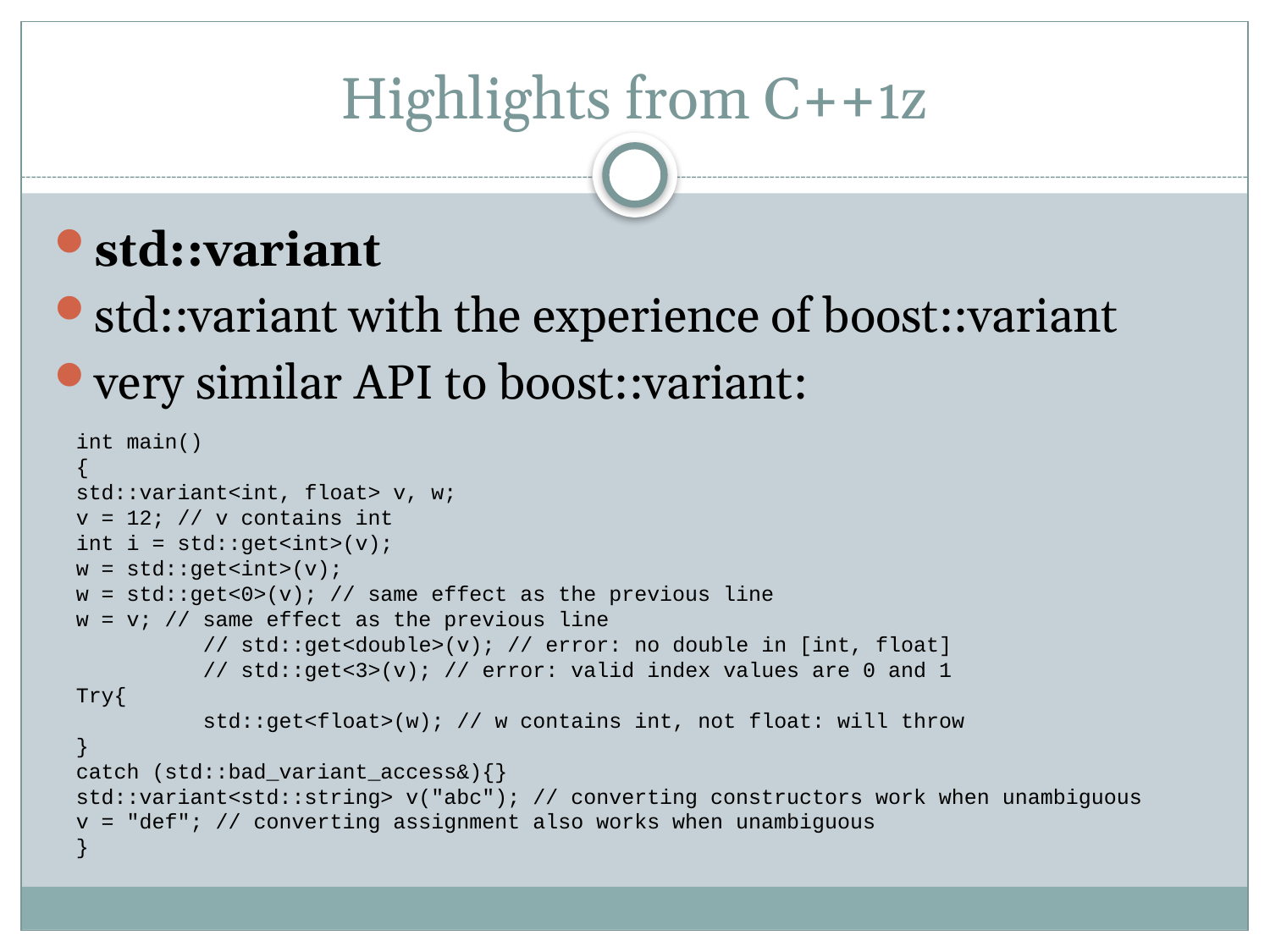

# Highlights from C++1z
std::variant
std::variant with the experience of boost::variant
very similar API to boost::variant:
int main()
{
std::variant<int, float> v, w;
v = 12; // v contains int
int i = std::get<int>(v);
w = std::get<int>(v);
w = std::get<0>(v); // same effect as the previous line
w = v; // same effect as the previous line
	// std::get<double>(v); // error: no double in [int, float]
	// std::get<3>(v); // error: valid index values are 0 and 1
Try{
	std::get<float>(w); // w contains int, not float: will throw
}
catch (std::bad_variant_access&){}
std::variant<std::string> v("abc"); // converting constructors work when unambiguous
v = "def"; // converting assignment also works when unambiguous
}